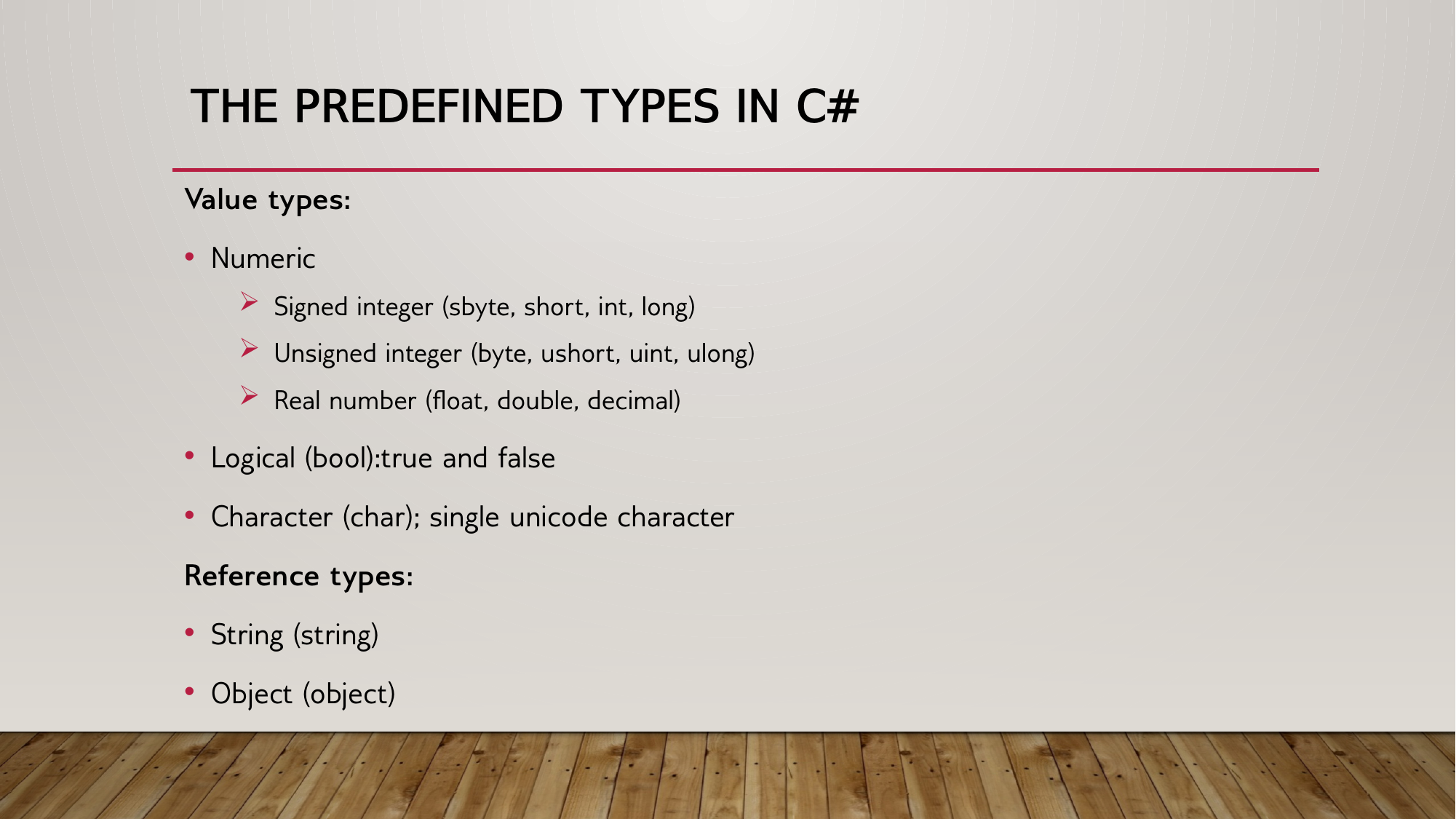

# The predefined types in C#
Value types:
Numeric
 Signed integer (sbyte, short, int, long)
 Unsigned integer (byte, ushort, uint, ulong)
 Real number (float, double, decimal)
Logical (bool):true and false
Character (char); single unicode character
Reference types:
String (string)
Object (object)